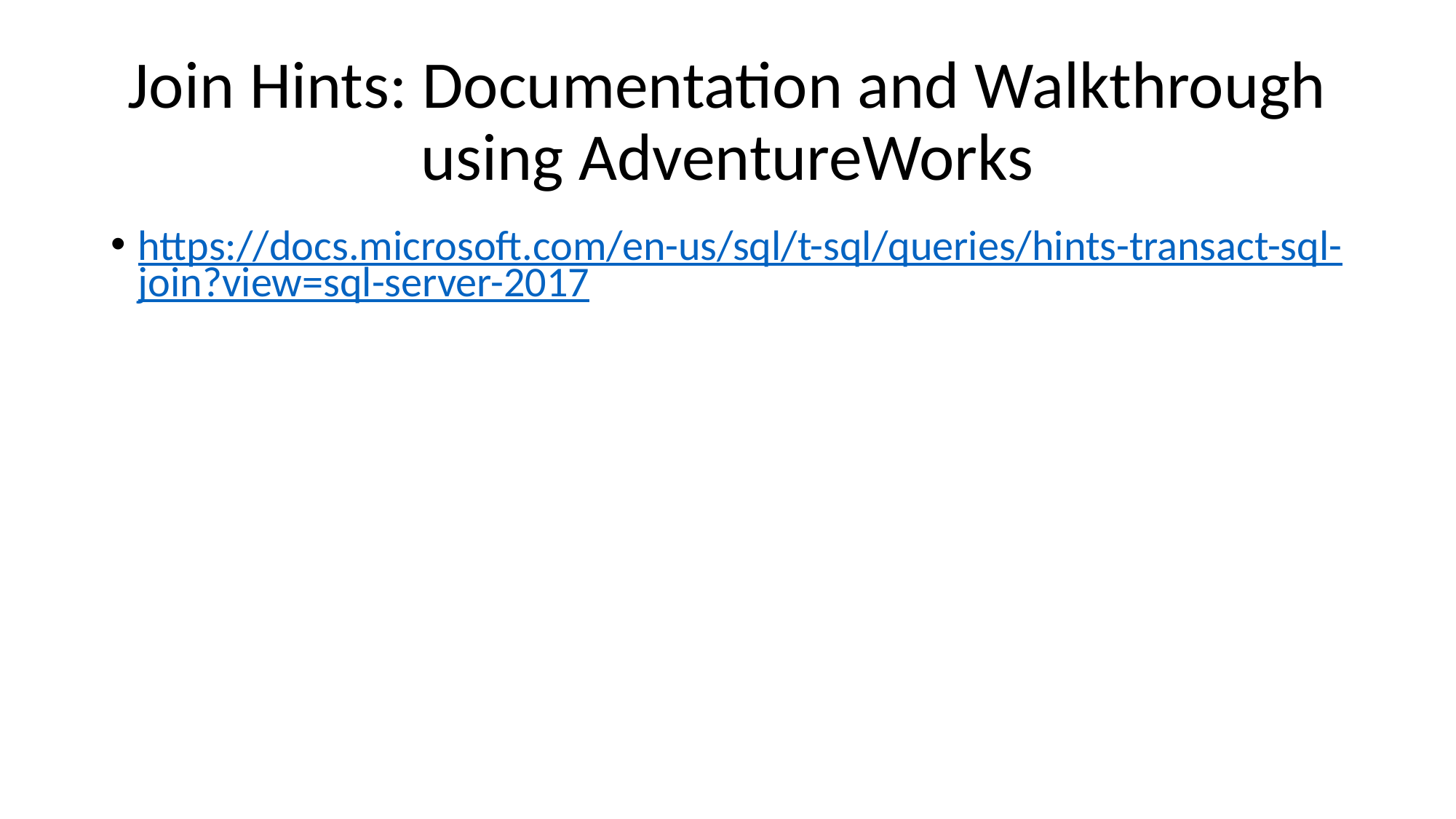

# Join Hints: Documentation and Walkthrough using AdventureWorks
https://docs.microsoft.com/en-us/sql/t-sql/queries/hints-transact-sql-join?view=sql-server-2017